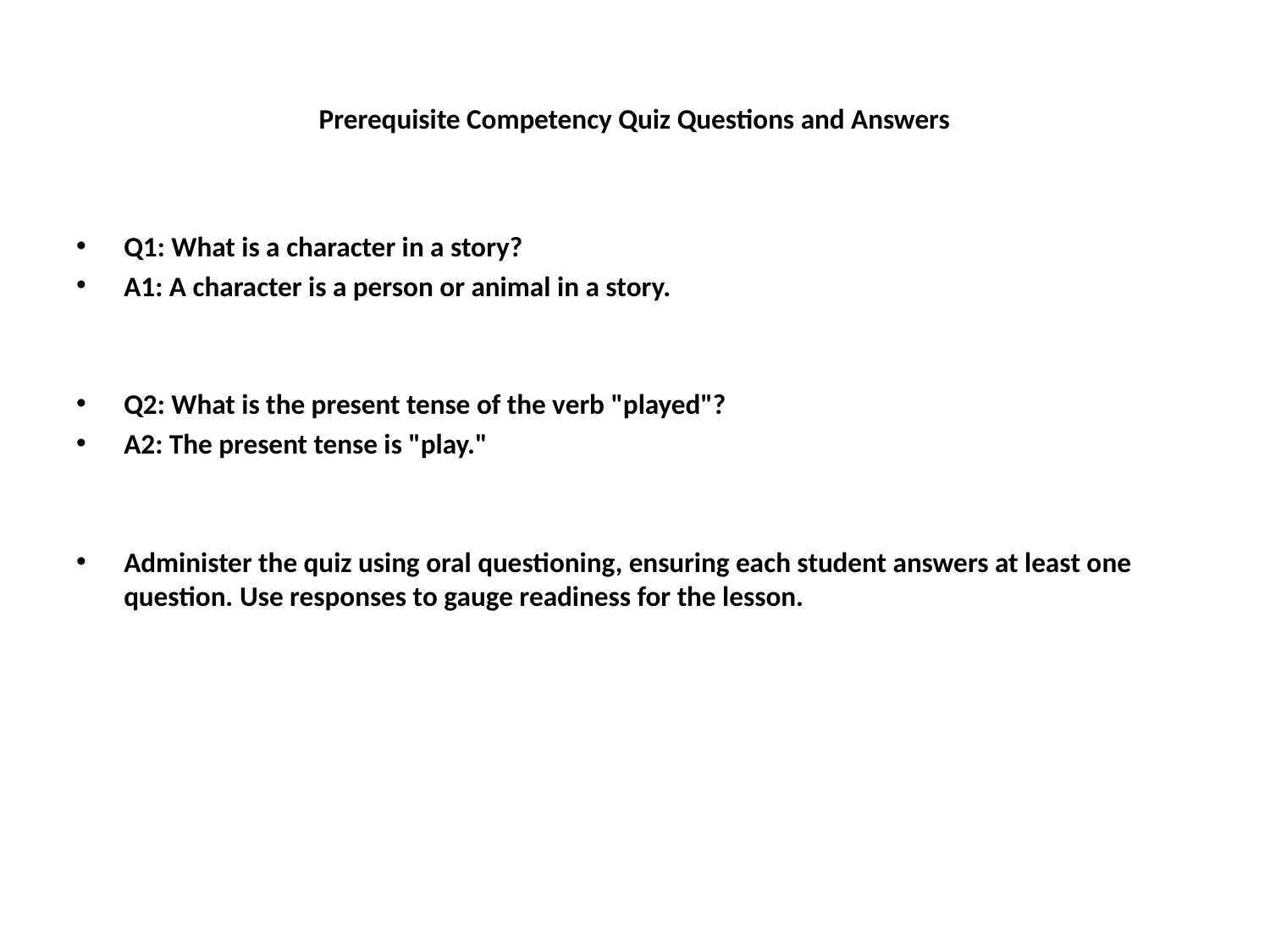

# Prerequisite Competency Quiz Questions and Answers
Q1: What is a character in a story?
A1: A character is a person or animal in a story.

Q2: What is the present tense of the verb "played"?
A2: The present tense is "play."

Administer the quiz using oral questioning, ensuring each student answers at least one question. Use responses to gauge readiness for the lesson.